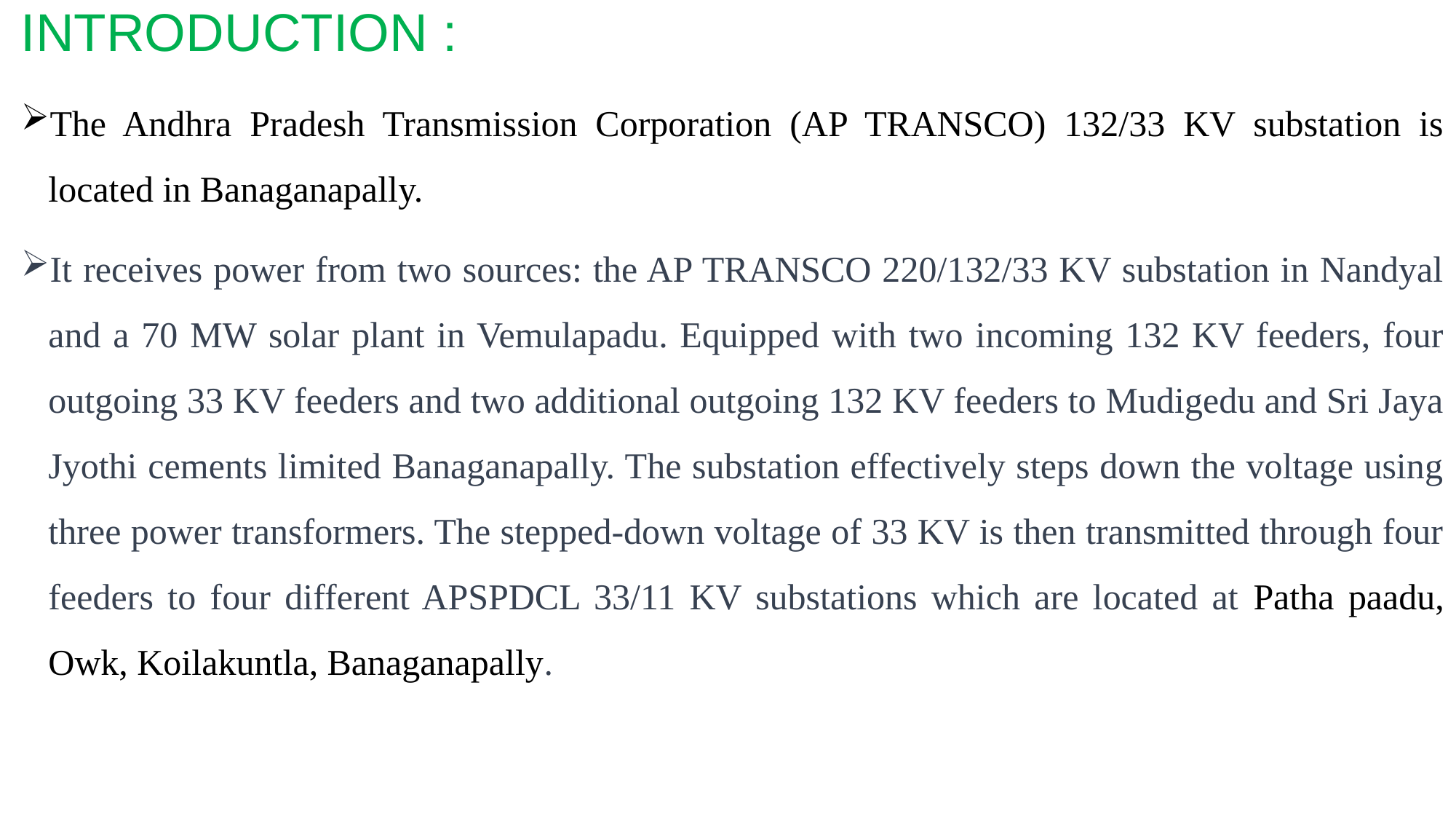

INTRODUCTION :
The Andhra Pradesh Transmission Corporation (AP TRANSCO) 132/33 KV substation is located in Banaganapally.
It receives power from two sources: the AP TRANSCO 220/132/33 KV substation in Nandyal and a 70 MW solar plant in Vemulapadu. Equipped with two incoming 132 KV feeders, four outgoing 33 KV feeders and two additional outgoing 132 KV feeders to Mudigedu and Sri Jaya Jyothi cements limited Banaganapally. The substation effectively steps down the voltage using three power transformers. The stepped-down voltage of 33 KV is then transmitted through four feeders to four different APSPDCL 33/11 KV substations which are located at Patha paadu, Owk, Koilakuntla, Banaganapally.